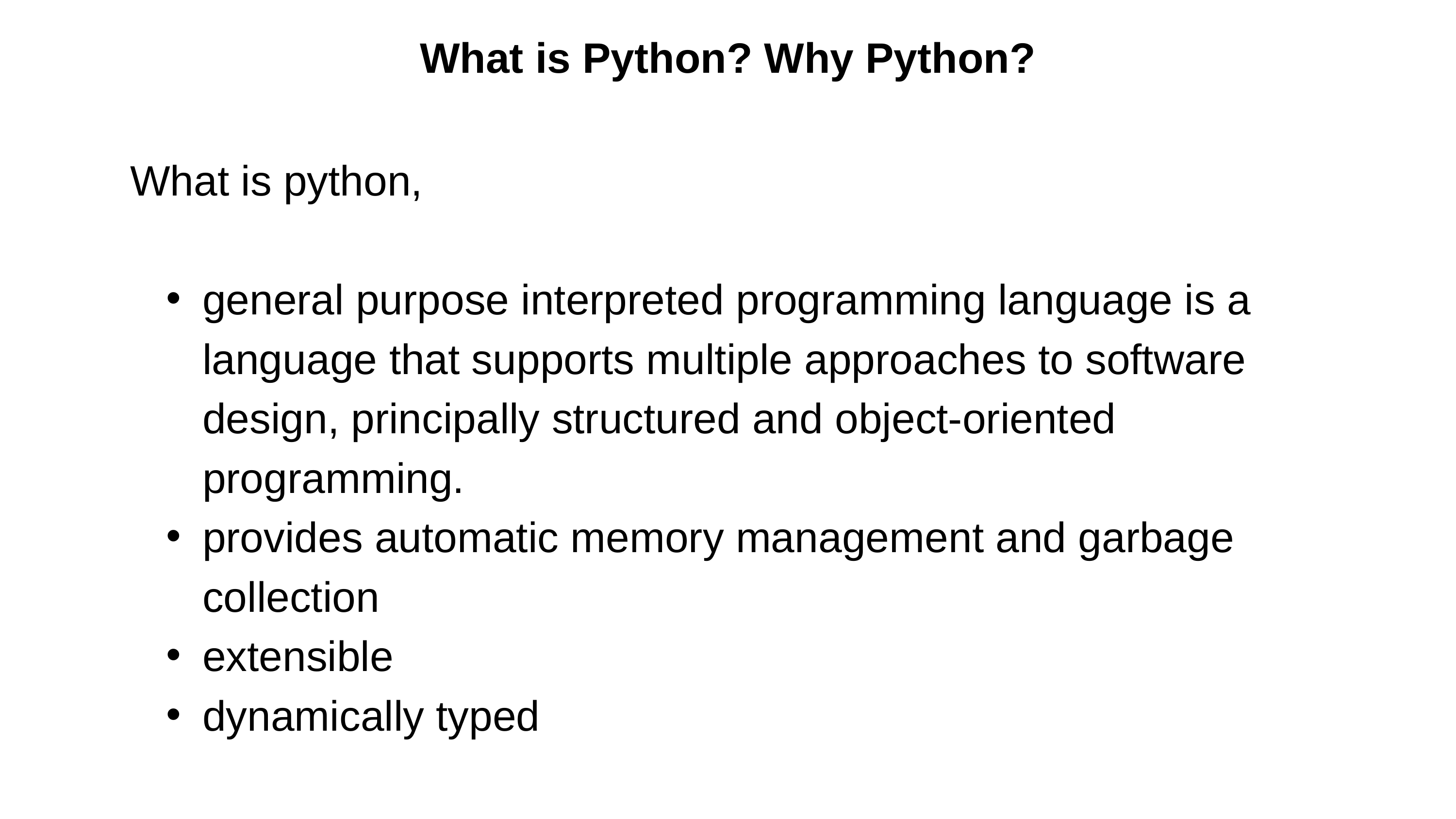

What is Python? Why Python?
What is python,

general purpose interpreted programming language is a language that supports multiple approaches to software design, principally structured and object-oriented programming.
provides automatic memory management and garbage collection
extensible
dynamically typed